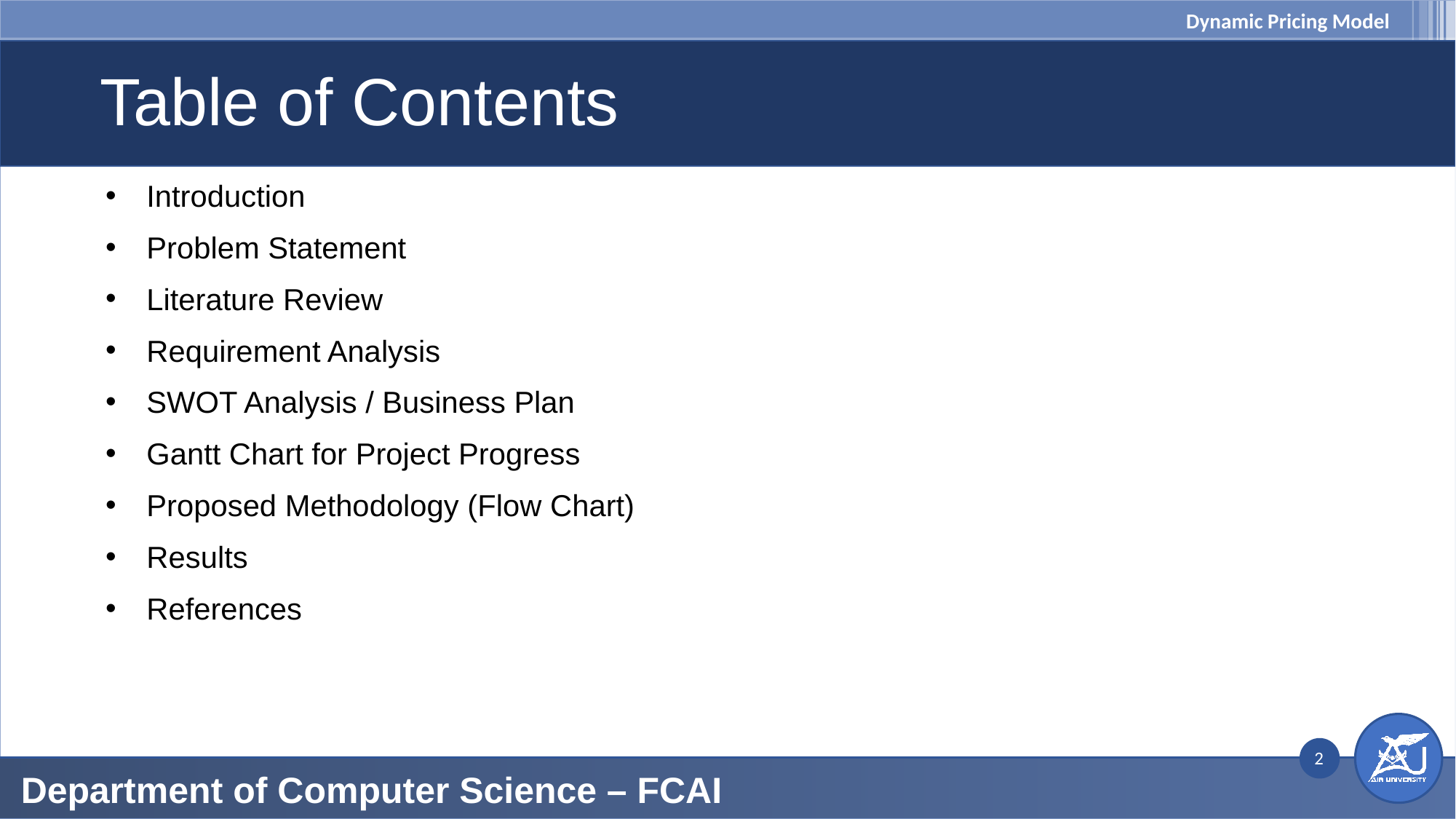

Dynamic Pricing Model

# Table of Contents
Introduction
Problem Statement
Literature Review
Requirement Analysis
SWOT Analysis / Business Plan
Gantt Chart for Project Progress
Proposed Methodology (Flow Chart)
Results
References
2